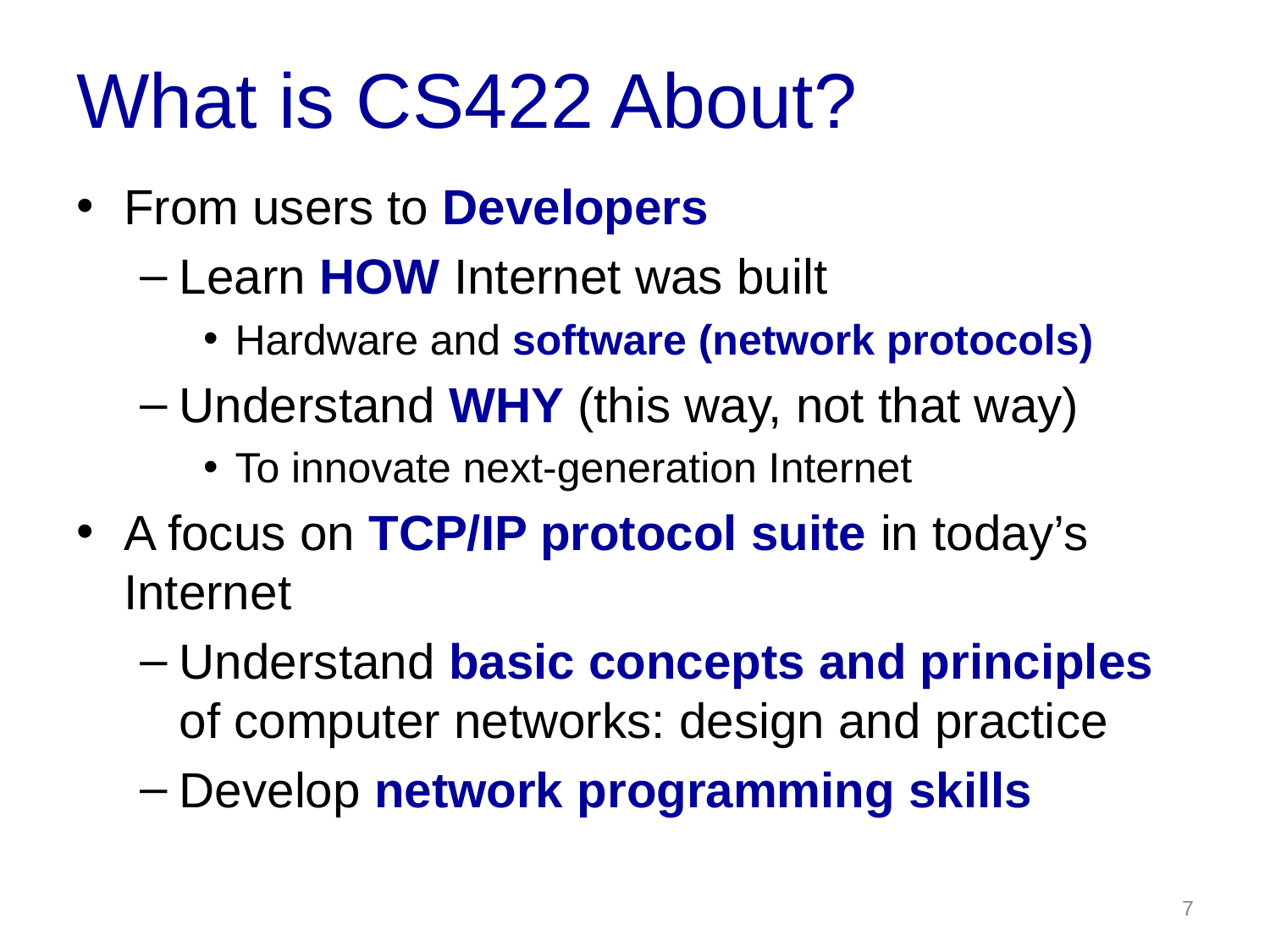

# What is CS422 About?
From users to Developers
Learn HOW Internet was built
Hardware and software (network protocols)
Understand WHY (this way, not that way)
To innovate next-generation Internet
A focus on TCP/IP protocol suite in today’s Internet
Understand basic concepts and principles of computer networks: design and practice
Develop network programming skills

7